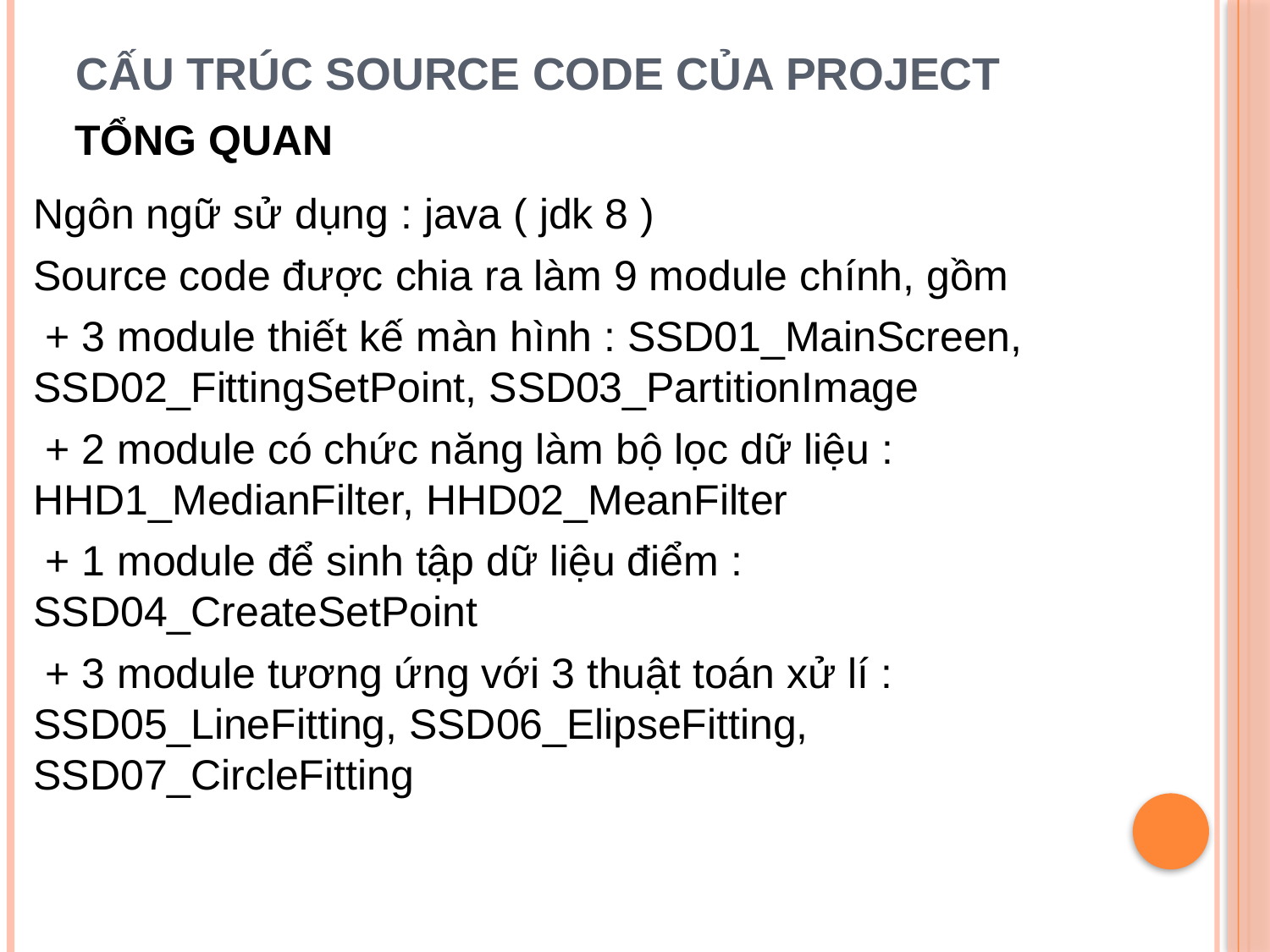

Cấu trúc source code của project

TỔNG QUAN

Ngôn ngữ sử dụng : java ( jdk 8 )
Source code được chia ra làm 9 module chính, gồm
 + 3 module thiết kế màn hình : SSD01_MainScreen, SSD02_FittingSetPoint, SSD03_PartitionImage
 + 2 module có chức năng làm bộ lọc dữ liệu : HHD1_MedianFilter, HHD02_MeanFilter
 + 1 module để sinh tập dữ liệu điểm : SSD04_CreateSetPoint
 + 3 module tương ứng với 3 thuật toán xử lí : SSD05_LineFitting, SSD06_ElipseFitting, SSD07_CircleFitting